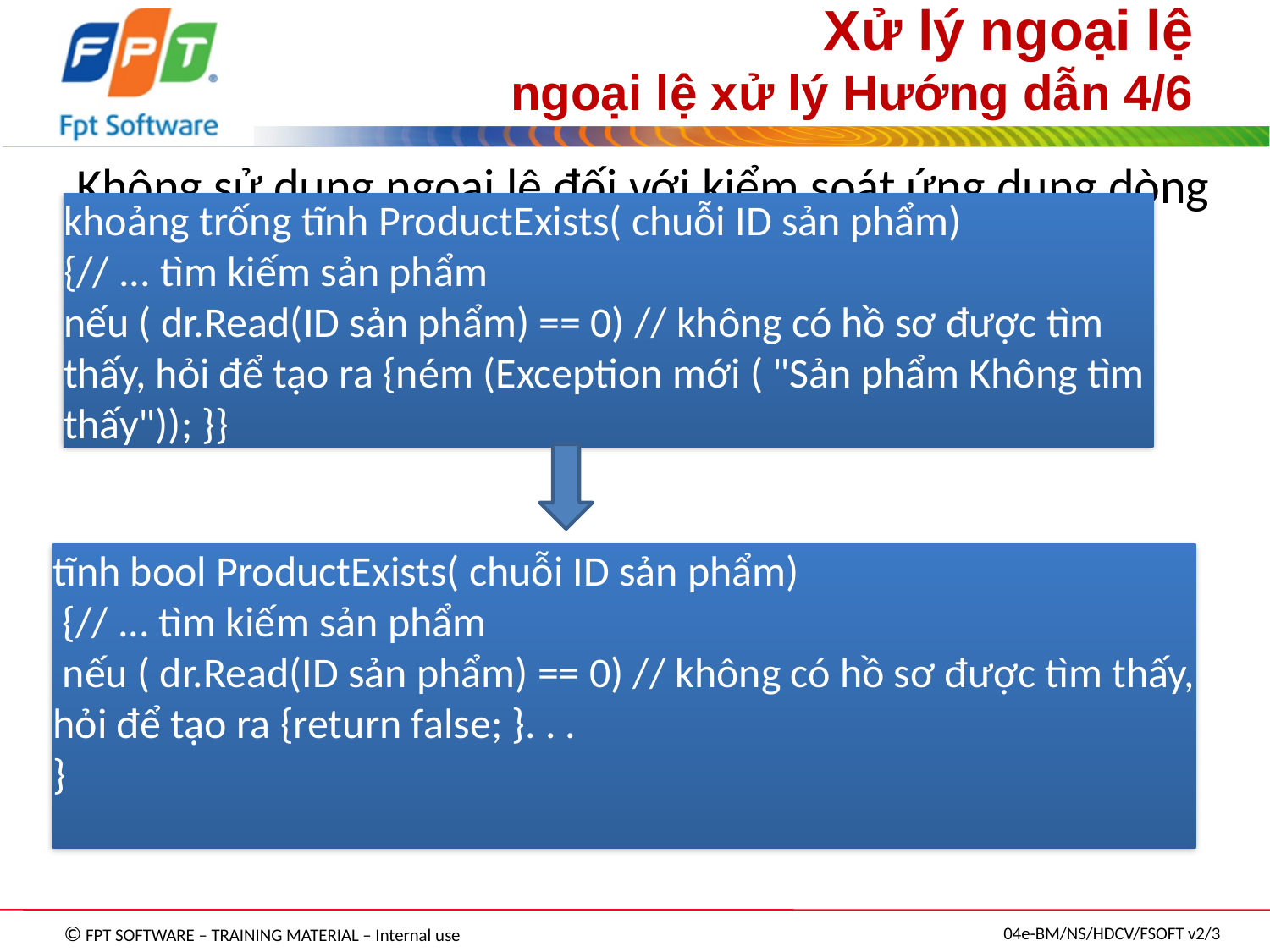

# Xử lý ngoại lệ ngoại lệ xử lý Hướng dẫn 4/6
Không sử dụng ngoại lệ đối với kiểm soát ứng dụng dòng chảy
khoảng trống tĩnh ProductExists( chuỗi ID sản phẩm)
{// ... tìm kiếm sản phẩm
nếu ( dr.Read(ID sản phẩm) == 0) // không có hồ sơ được tìm thấy, hỏi để tạo ra {ném (Exception mới ( "Sản phẩm Không tìm thấy")); }}

tĩnh bool ProductExists( chuỗi ID sản phẩm)
 {// ... tìm kiếm sản phẩm
 nếu ( dr.Read(ID sản phẩm) == 0) // không có hồ sơ được tìm thấy, hỏi để tạo ra {return false; }. . .
}